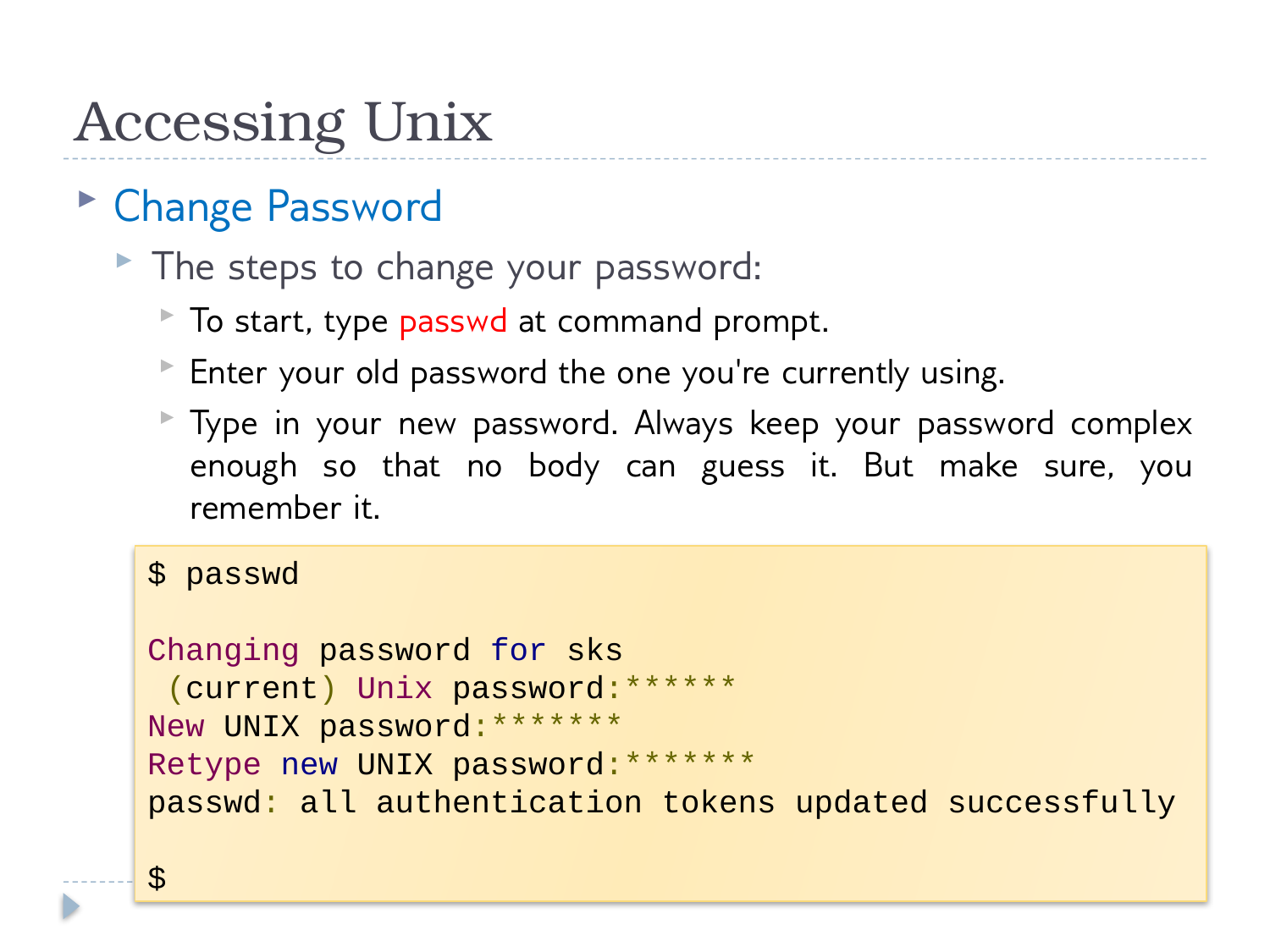

# Accessing Unix
Change Password
The steps to change your password:
To start, type passwd at command prompt.
Enter your old password the one you're currently using.
Type in your new password. Always keep your password complex enough so that no body can guess it. But make sure, you remember it.
You would need to verify the password by typing it again
$ passwd

Changing password for sks
 (current) Unix password:******
New UNIX password:*******
Retype new UNIX password:*******
passwd: all authentication tokens updated successfully

$